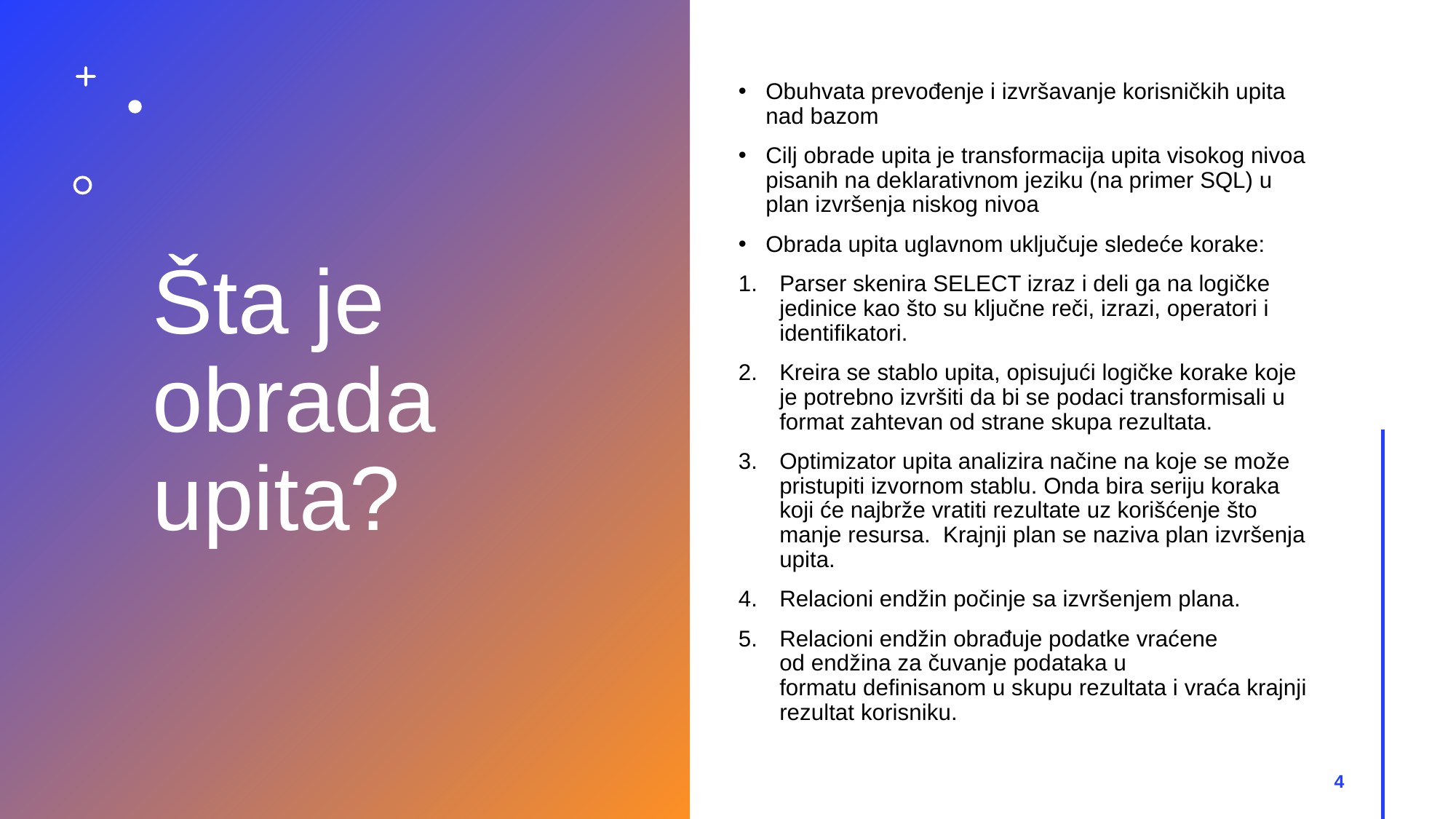

# Šta je obrada upita?
Obuhvata prevođenje i izvršavanje korisničkih upita nad bazom
Cilj obrade upita je transformacija upita visokog nivoa pisanih na deklarativnom jeziku (na primer SQL) u plan izvršenja niskog nivoa
Obrada upita uglavnom uključuje sledeće korake:
Parser skenira SELECT izraz i deli ga na logičke jedinice kao što su ključne reči, izrazi, operatori i identifikatori.
Kreira se stablo upita, opisujući logičke korake koje je potrebno izvršiti da bi se podaci transformisali u format zahtevan od strane skupa rezultata.
Optimizator upita analizira načine na koje se može pristupiti izvornom stablu. Onda bira seriju koraka koji će najbrže vratiti rezultate uz korišćenje što manje resursa.  Krajnji plan se naziva plan izvršenja upita.
Relacioni endžin počinje sa izvršenjem plana.
Relacioni endžin obrađuje podatke vraćene od endžina za čuvanje podataka u formatu definisanom u skupu rezultata i vraća krajnji rezultat korisniku.

4